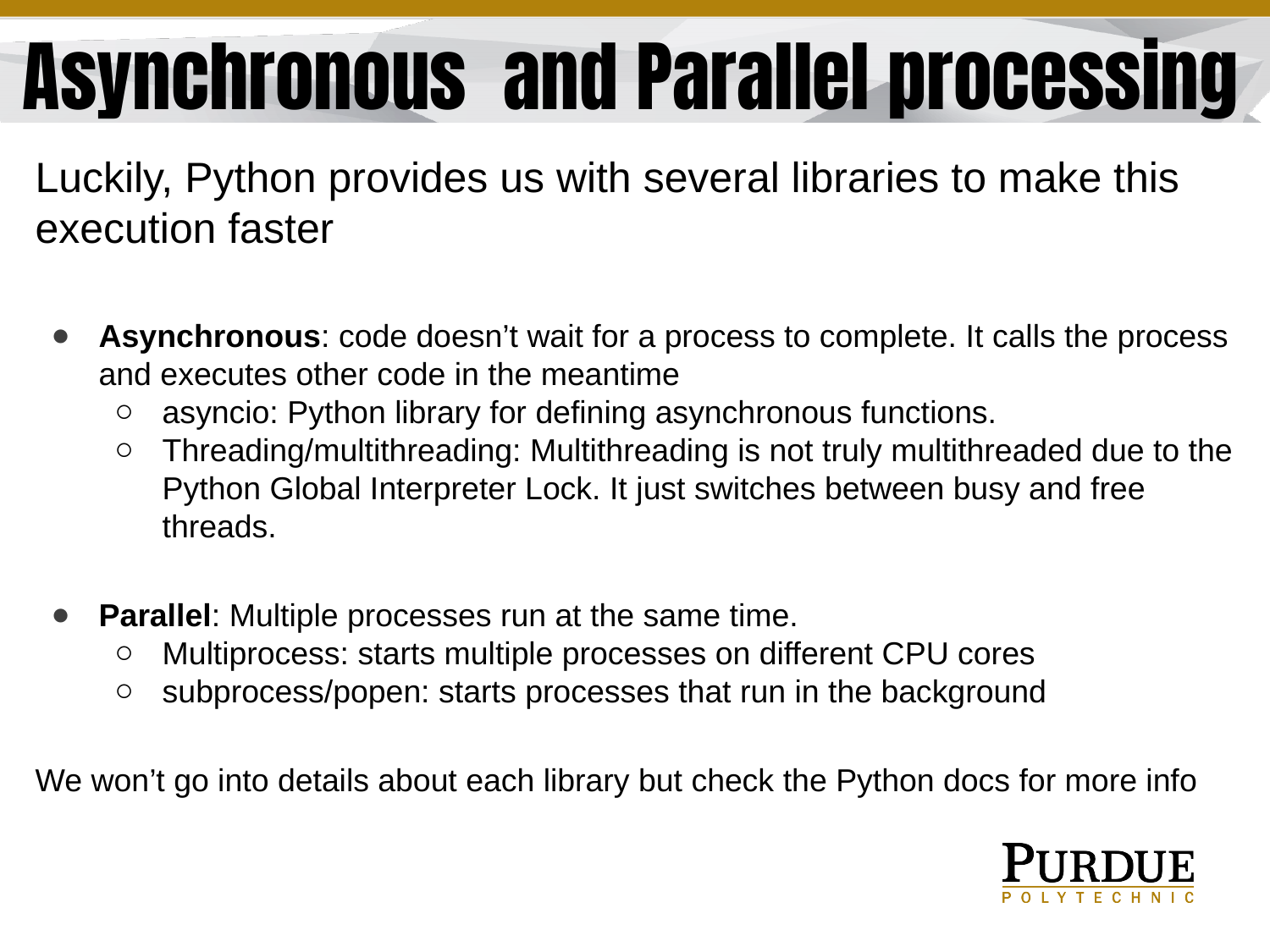

Asynchronous  and Parallel processing
Luckily, Python provides us with several libraries to make this execution faster

Asynchronous: code doesn’t wait for a process to complete. It calls the process and executes other code in the meantime
asyncio: Python library for defining asynchronous functions.
Threading/multithreading: Multithreading is not truly multithreaded due to the Python Global Interpreter Lock. It just switches between busy and free threads.

Parallel: Multiple processes run at the same time.
Multiprocess: starts multiple processes on different CPU cores
subprocess/popen: starts processes that run in the background

We won’t go into details about each library but check the Python docs for more info